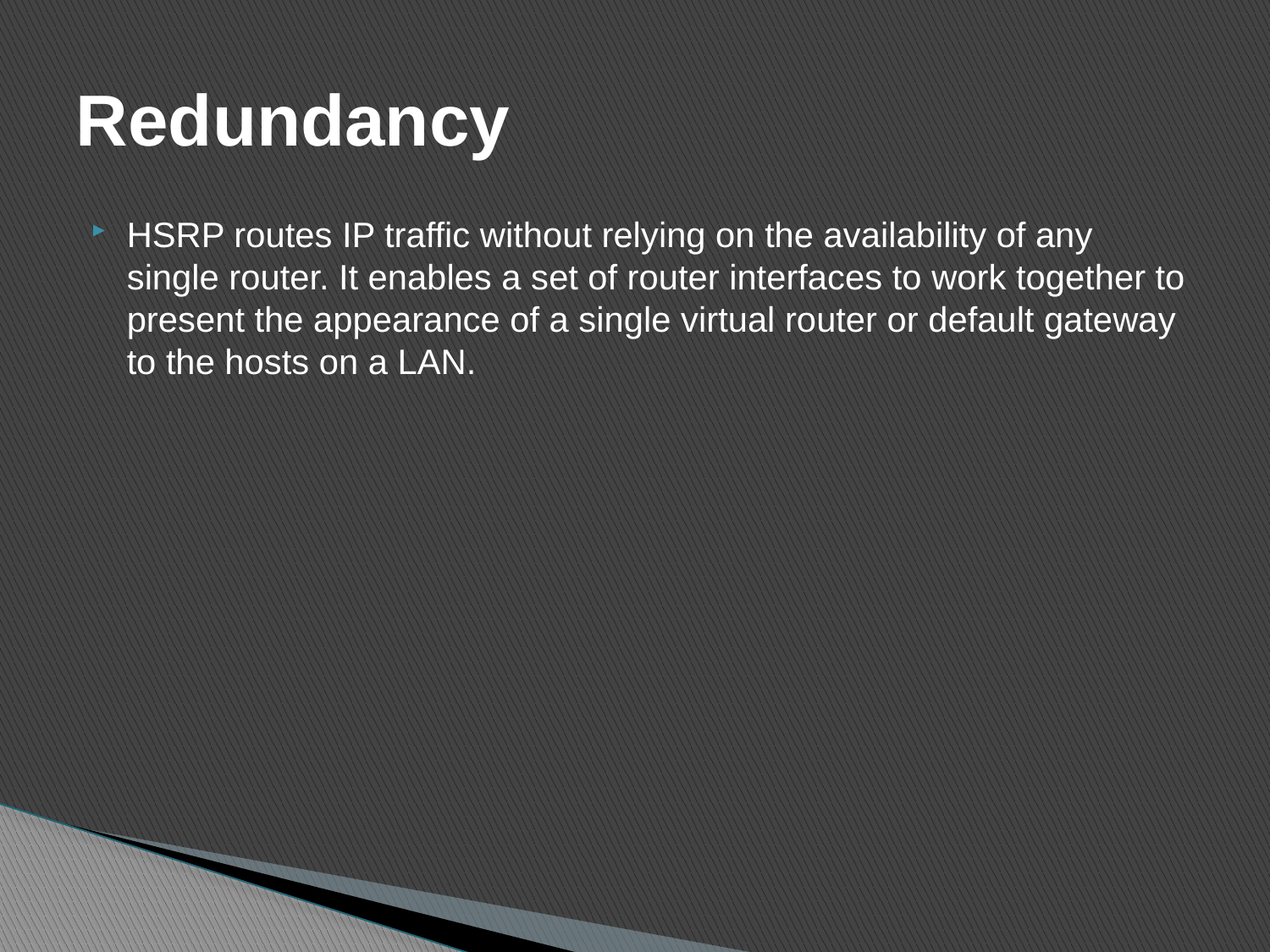

# Redundancy
HSRP routes IP traffic without relying on the availability of any single router. It enables a set of router interfaces to work together to present the appearance of a single virtual router or default gateway to the hosts on a LAN.